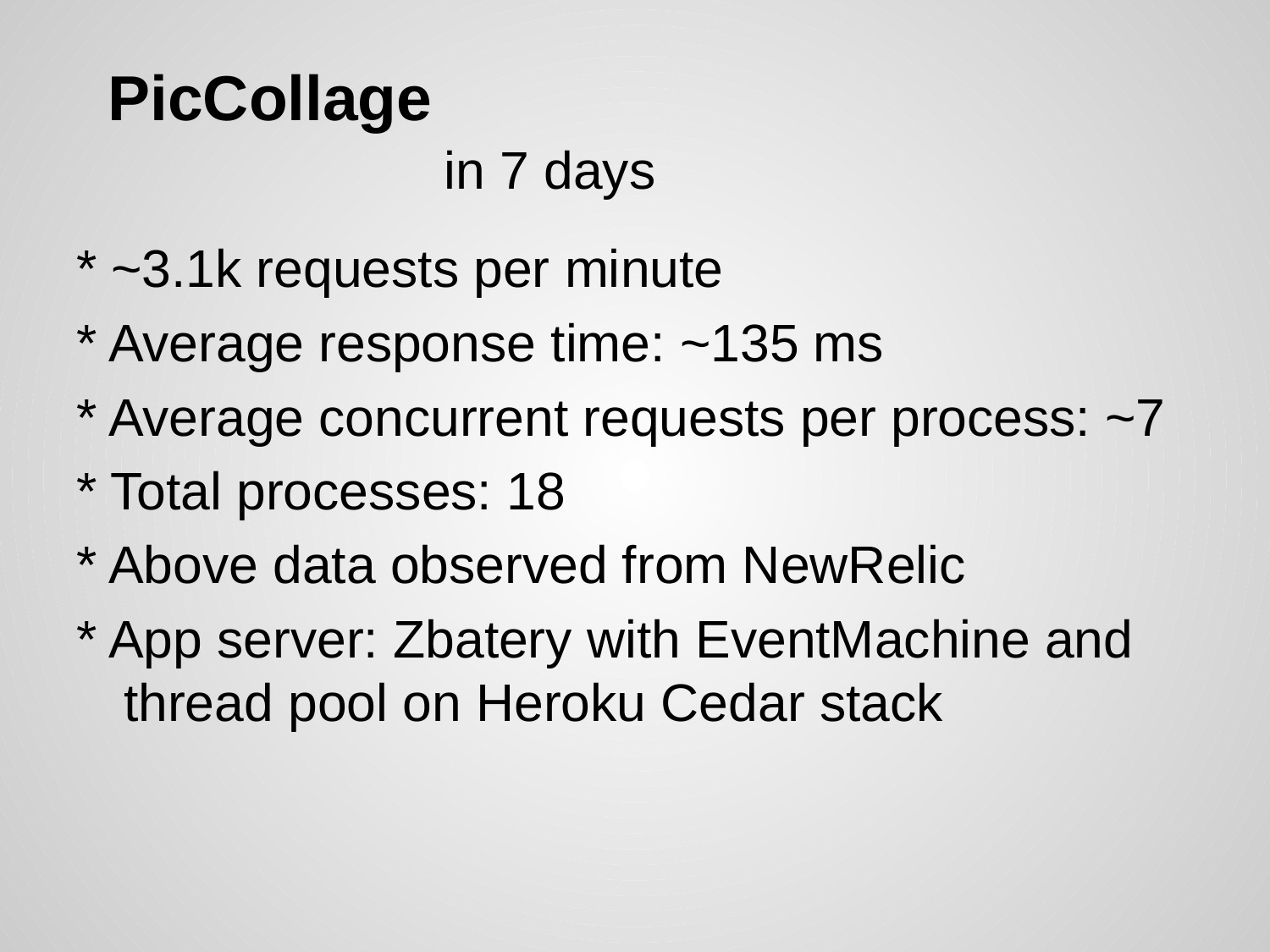

# PicCollage
in 7 days
* ~3.1k requests per minute
* Average response time: ~135 ms
* Average concurrent requests per process: ~7
* Total processes: 18
* Above data observed from NewRelic
* App server: Zbatery with EventMachine and thread pool on Heroku Cedar stack